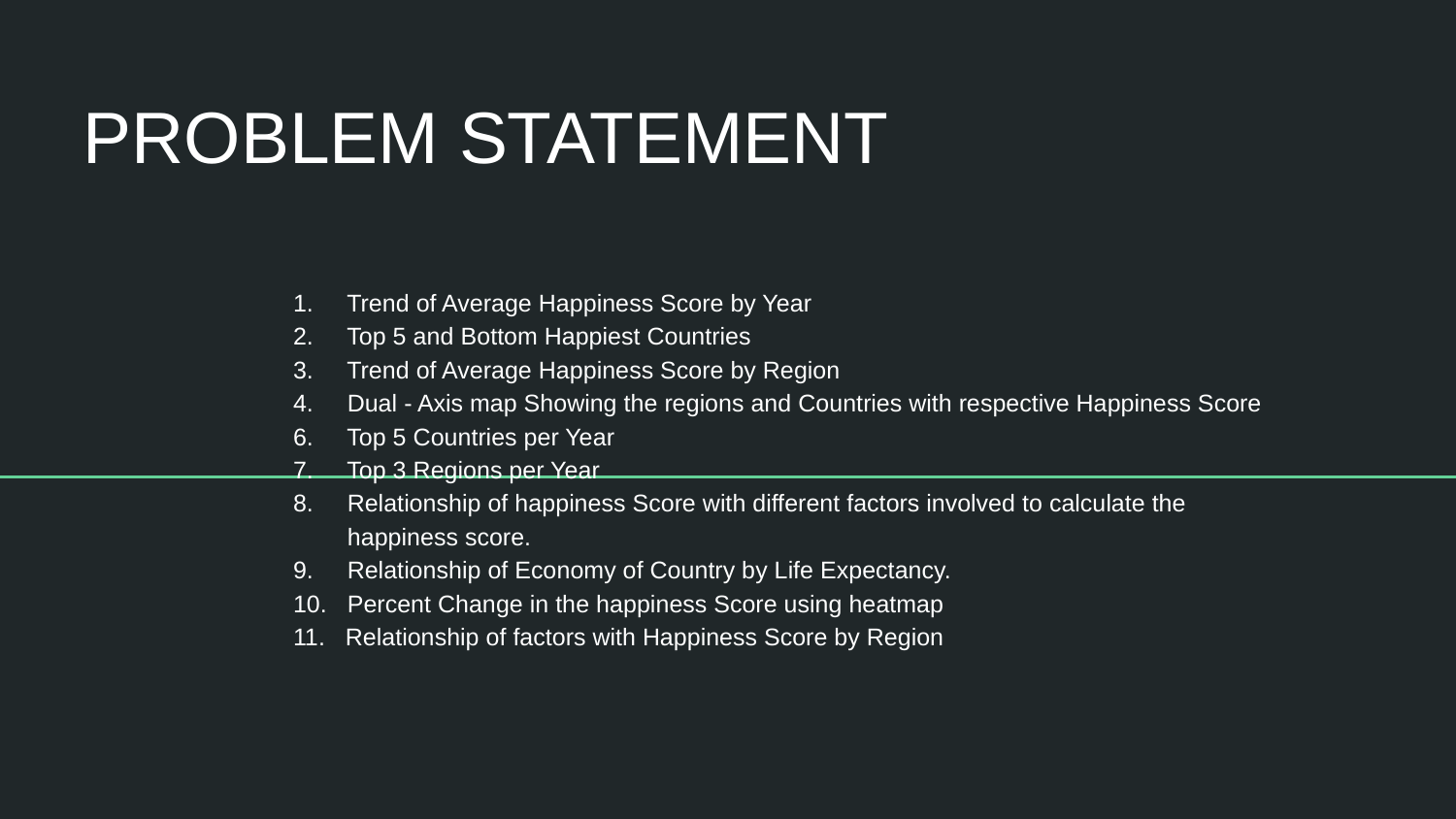

# PROBLEM STATEMENT
1.     Trend of Average Happiness Score by Year
2.     Top 5 and Bottom Happiest Countries
3.     Trend of Average Happiness Score by Region
4.     Dual - Axis map Showing the regions and Countries with respective Happiness Score
6.     Top 5 Countries per Year
7.     Top 3 Regions per Year
8.     Relationship of happiness Score with different factors involved to calculate the
        happiness score.
9.     Relationship of Economy of Country by Life Expectancy.
10.   Percent Change in the happiness Score using heatmap
11.   Relationship of factors with Happiness Score by Region